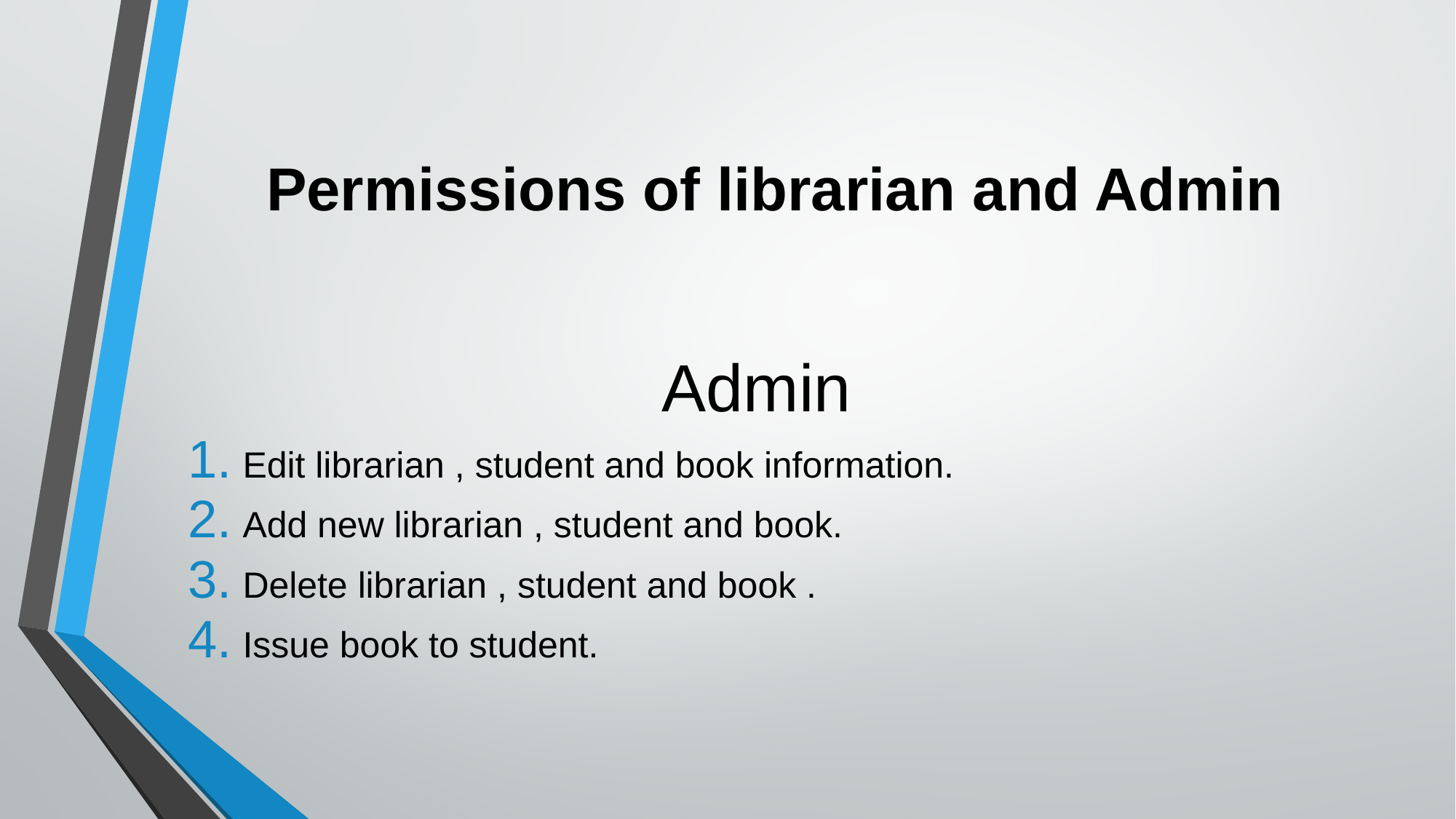

# Permissions of librarian and Admin

Admin
Edit librarian , student and book information.
Add new librarian , student and book.
Delete librarian , student and book .
Issue book to student.